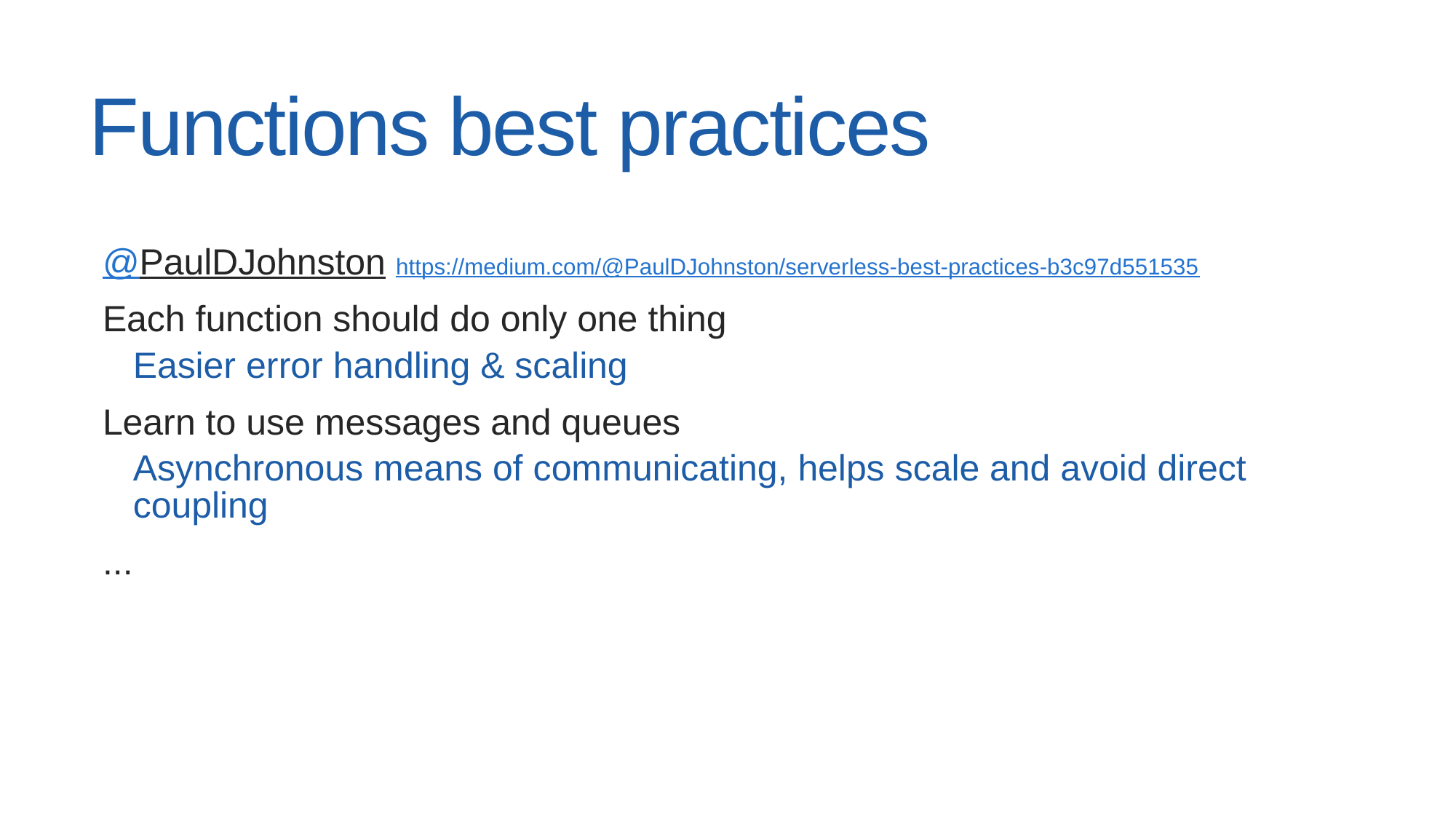

# Functions best practices
@PaulDJohnston https://medium.com/@PaulDJohnston/serverless-best-practices-b3c97d551535
Each function should do only one thing
Easier error handling & scaling
Learn to use messages and queues
Asynchronous means of communicating, helps scale and avoid direct coupling
...